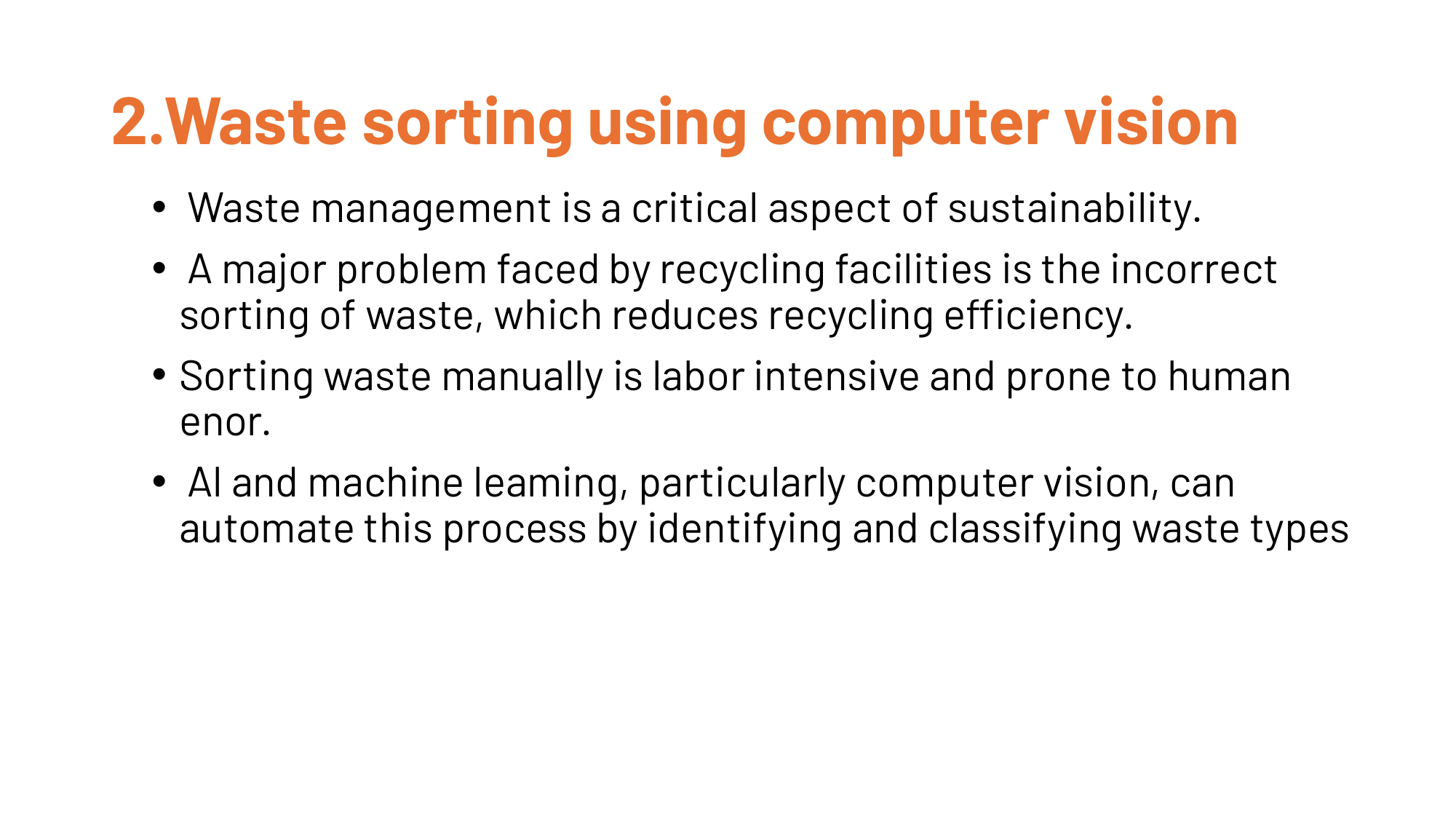

# 2.Waste sorting using computer vision
 Waste management is a critical aspect of sustainability.
 A major problem faced by recycling facilities is the incorrect sorting of waste, which reduces recycling efficiency.
Sorting waste manually is labor intensive and prone to human enor.
 Al and machine leaming, particularly computer vision, can automate this process by identifying and classifying waste types